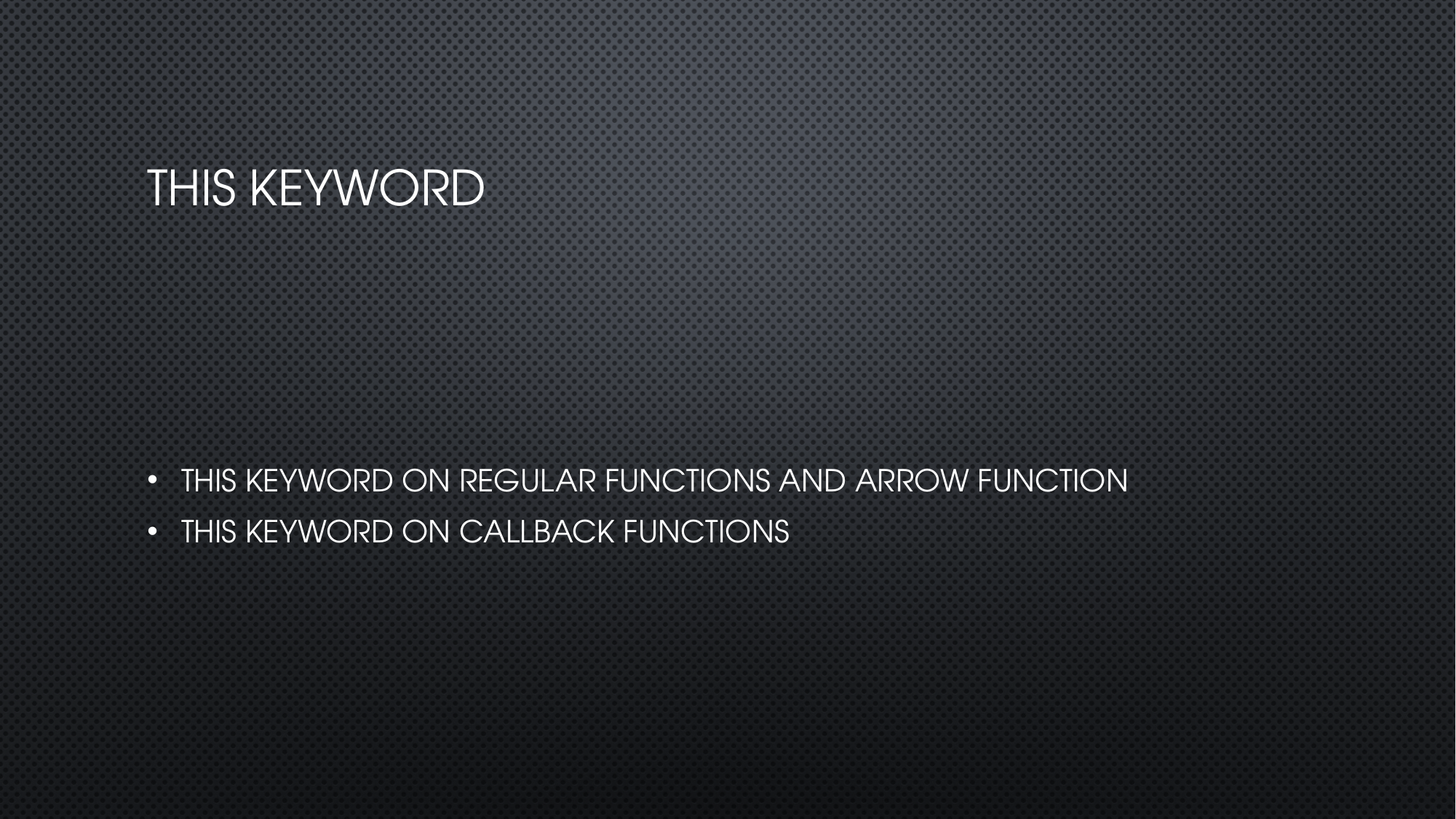

# This keyword
This keyword on regular functions and arrow function
This keyword on callback functions